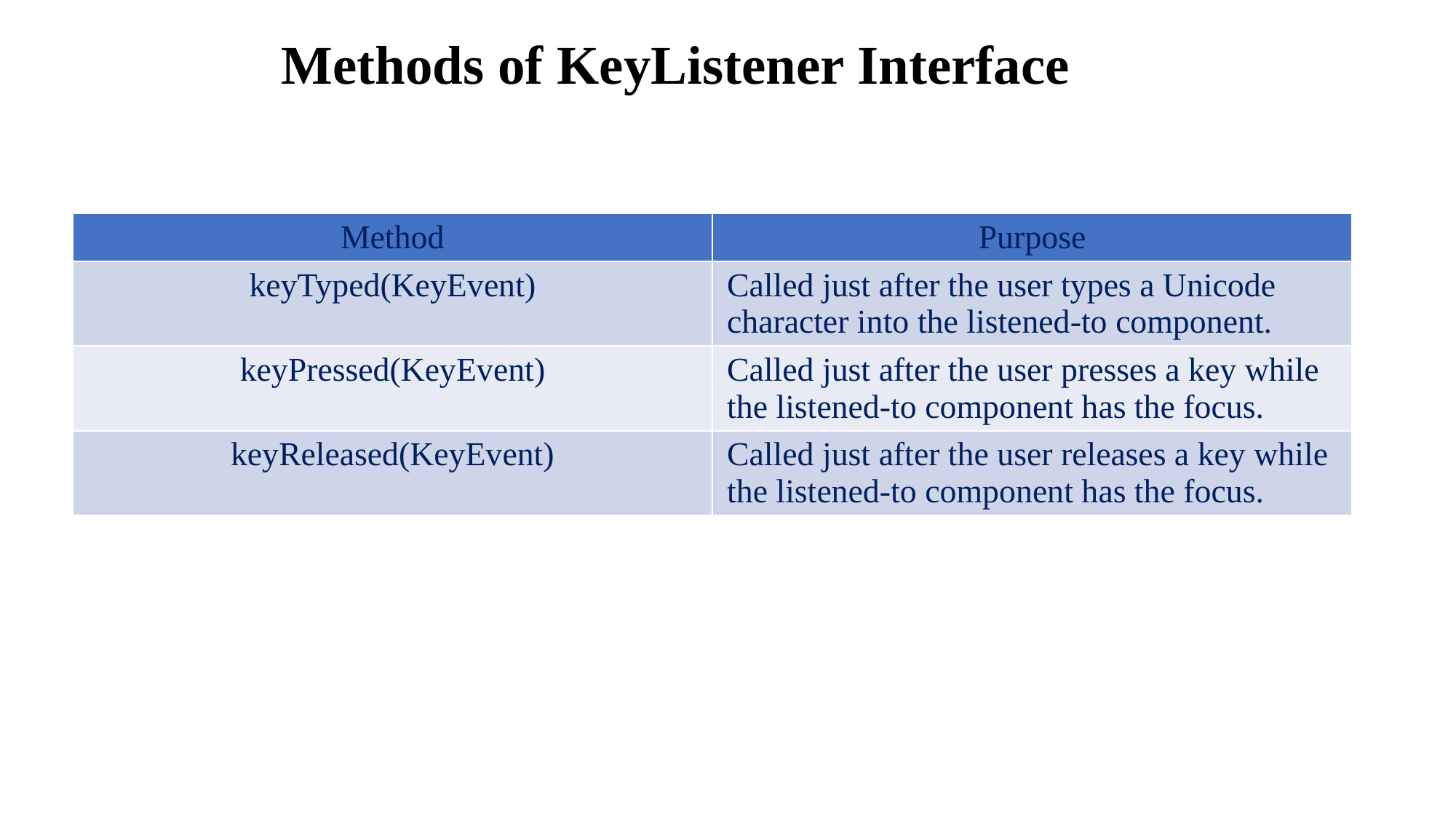

# Methods of KeyListener Interface
| Method | Purpose |
| --- | --- |
| keyTyped(KeyEvent) | Called just after the user types a Unicode character into the listened-to component. |
| keyPressed(KeyEvent) | Called just after the user presses a key while the listened-to component has the focus. |
| keyReleased(KeyEvent) | Called just after the user releases a key while the listened-to component has the focus. |